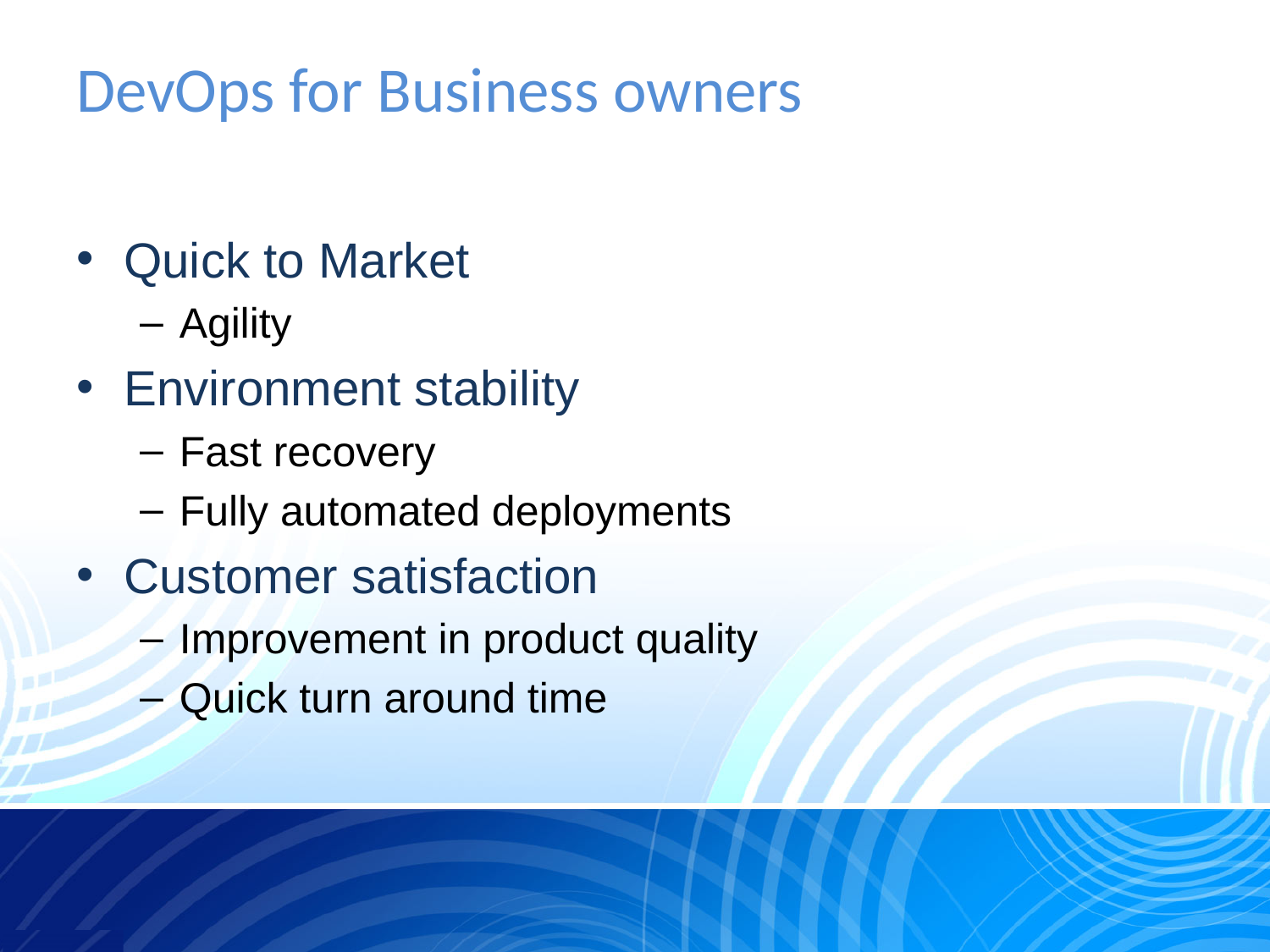

# DevOps for Business owners
Quick to Market
Agility
Environment stability
Fast recovery
Fully automated deployments
Customer satisfaction
Improvement in product quality
Quick turn around time